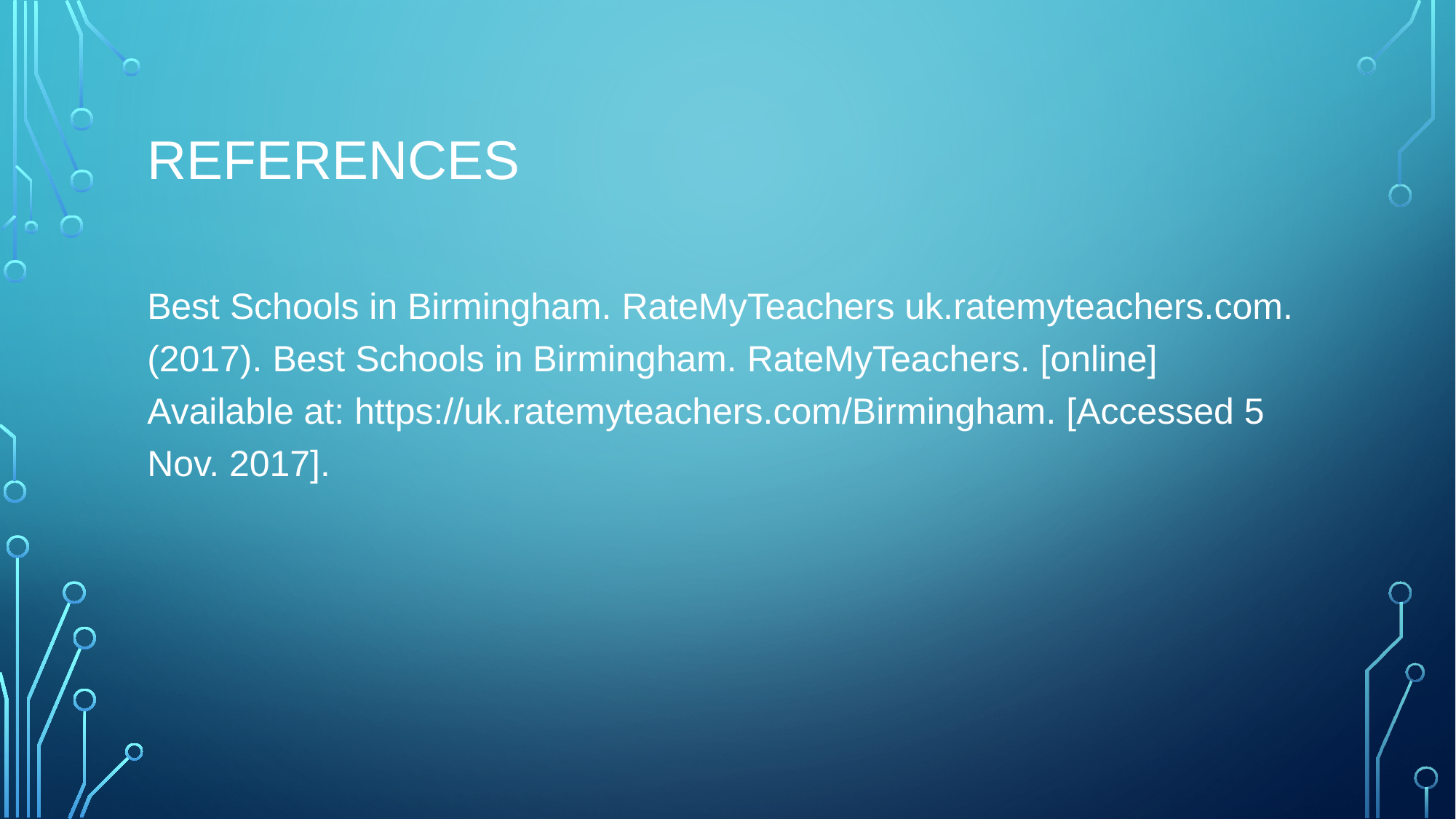

# References
Best Schools in Birmingham. RateMyTeachers uk.ratemyteachers.com. (2017). Best Schools in Birmingham. RateMyTeachers. [online] Available at: https://uk.ratemyteachers.com/Birmingham. [Accessed 5 Nov. 2017].